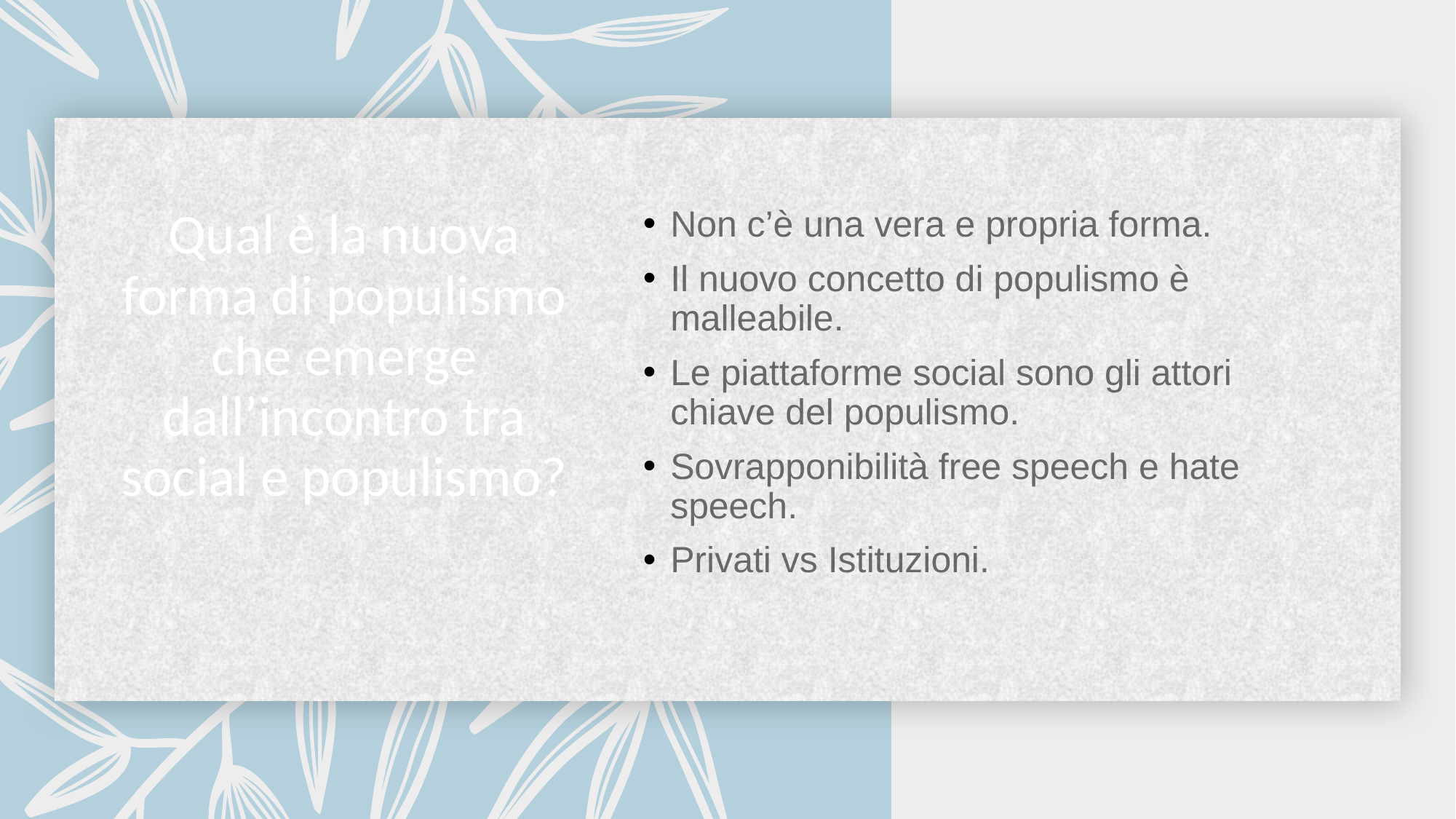

# Qual è la nuova forma di populismo che emerge dall’incontro tra social e populismo?
Non c’è una vera e propria forma.
Il nuovo concetto di populismo è malleabile.
Le piattaforme social sono gli attori chiave del populismo.
Sovrapponibilità free speech e hate speech.
Privati vs Istituzioni.